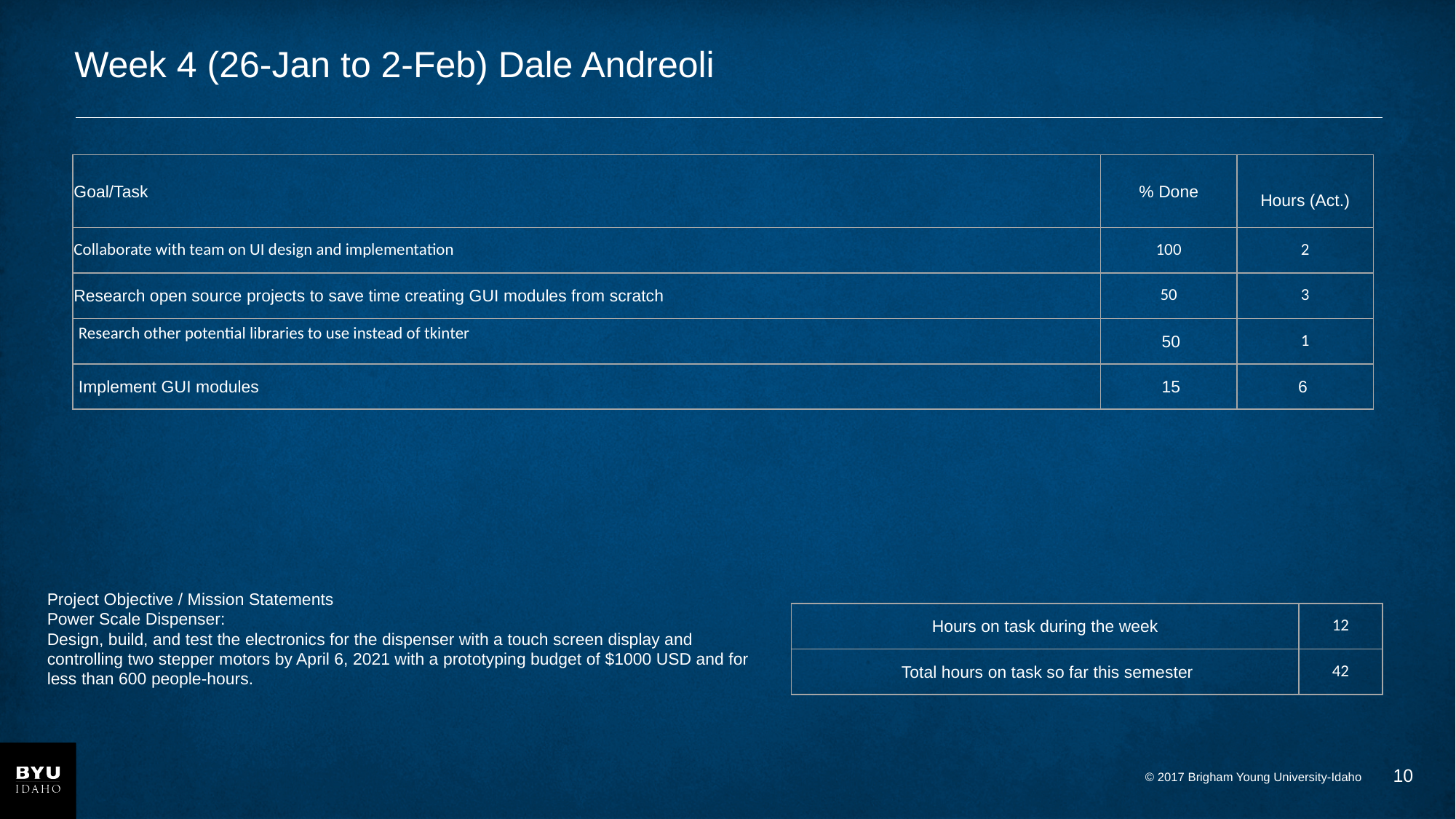

# Week 4 (26-Jan to 2-Feb) Dale Andreoli
| Goal/Task | % Done | Hours (Act.) |
| --- | --- | --- |
| Collaborate with team on UI design and implementation | 100 | 2 |
| Research open source projects to save time creating GUI modules from scratch | 50 | 3 |
| Research other potential libraries to use instead of tkinter | 50 | 1 |
| Implement GUI modules | 15 | 6 |
Project Objective / Mission Statements
Power Scale Dispenser:
Design, build, and test the electronics for the dispenser with a touch screen display and controlling two stepper motors by April 6, 2021 with a prototyping budget of $1000 USD and for less than 600 people-hours.
| Hours on task during the week | 12 |
| --- | --- |
| Total hours on task so far this semester | 42 |